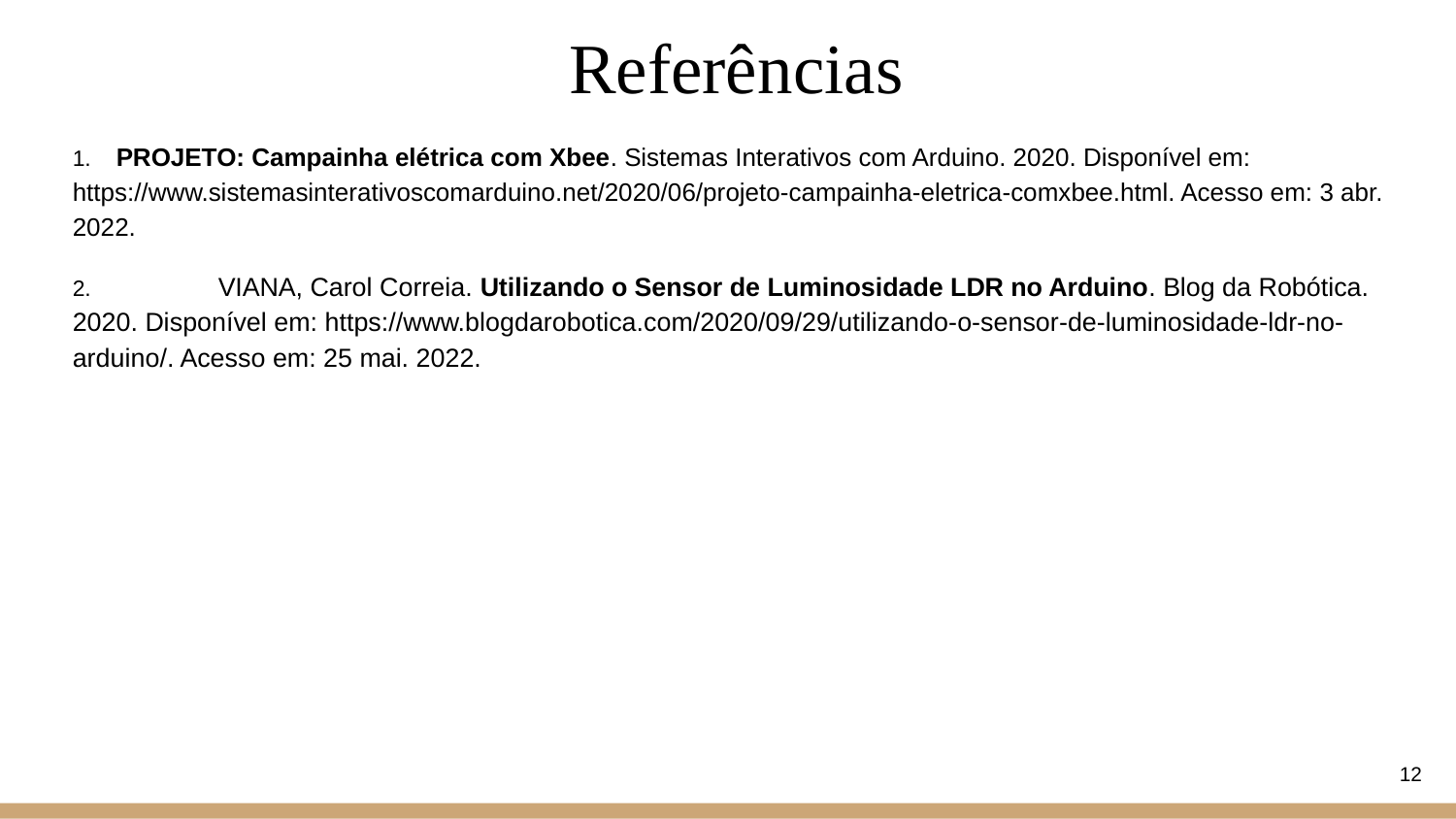

# Referências
1.    PROJETO: Campainha elétrica com Xbee. Sistemas Interativos com Arduino. 2020. Disponível em: https://www.sistemasinterativoscomarduino.net/2020/06/projeto-campainha-eletrica-comxbee.html. Acesso em: 3 abr. 2022.
2.	VIANA, Carol Correia. Utilizando o Sensor de Luminosidade LDR no Arduino. Blog da Robótica. 2020. Disponível em: https://www.blogdarobotica.com/2020/09/29/utilizando-o-sensor-de-luminosidade-ldr-no-arduino/. Acesso em: 25 mai. 2022.

12